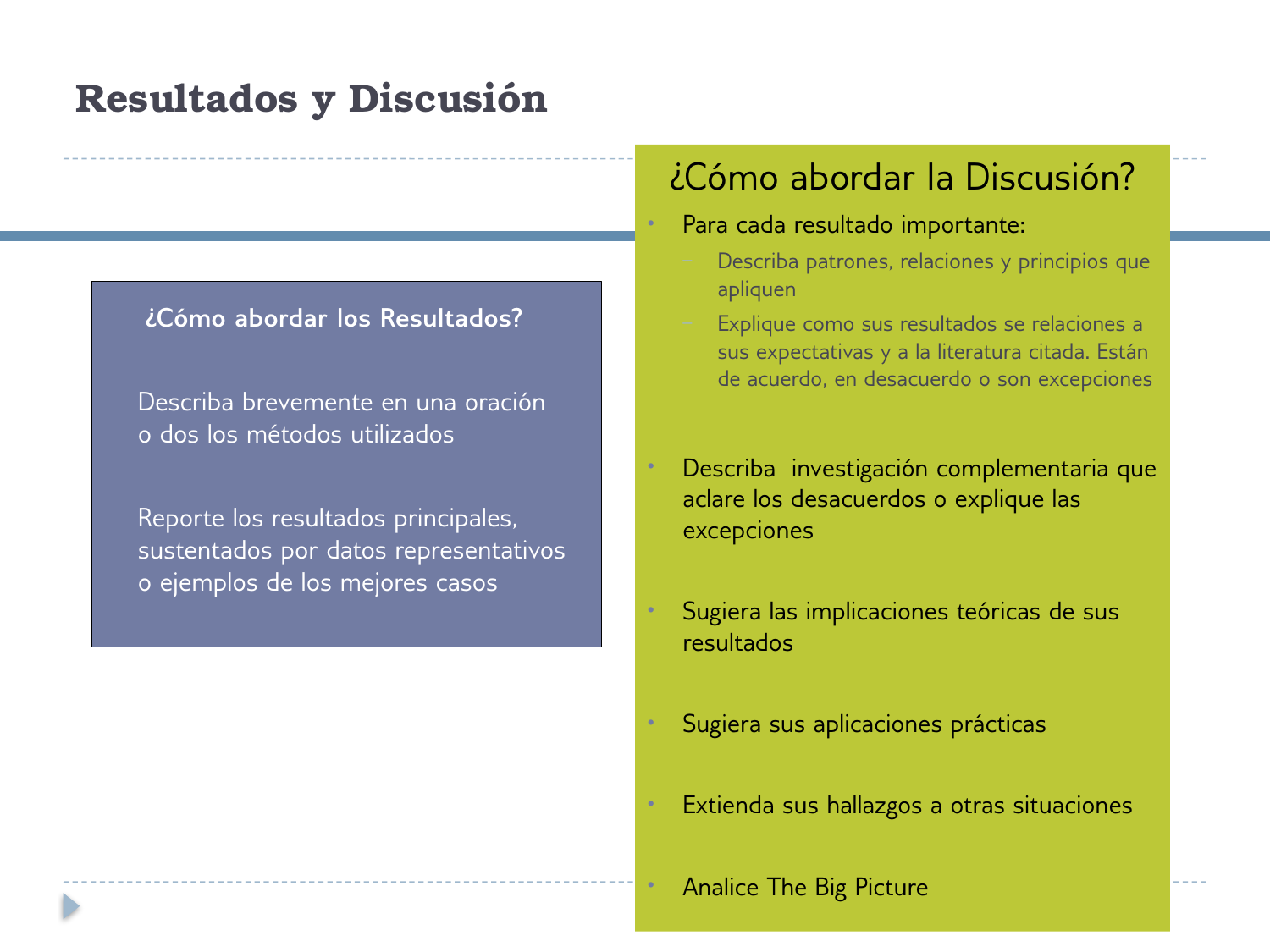

# Resultados y Discusión
¿Cómo abordar la Discusión?
Para cada resultado importante:
Describa patrones, relaciones y principios que apliquen
Explique como sus resultados se relaciones a sus expectativas y a la literatura citada. Están de acuerdo, en desacuerdo o son excepciones

Describa  investigación complementaria que aclare los desacuerdos o explique las excepciones

Sugiera las implicaciones teóricas de sus resultados

Sugiera sus aplicaciones prácticas

Extienda sus hallazgos a otras situaciones

Analice The Big Picture

¿Cómo abordar los Resultados?

Describa brevemente en una oración o dos los métodos utilizados

Reporte los resultados principales, sustentados por datos representativos o ejemplos de los mejores casos